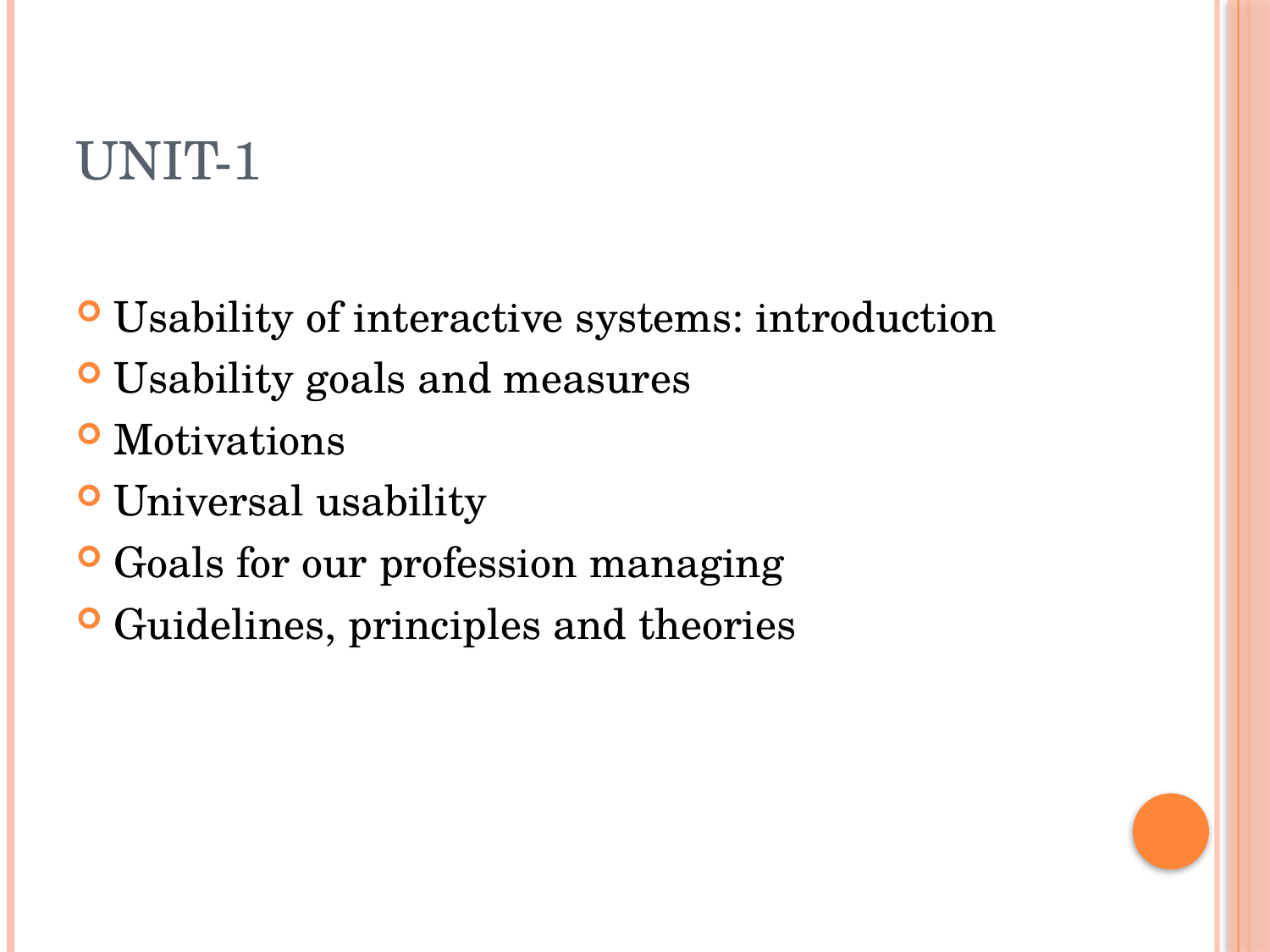

# UNIT-1

Usability of interactive systems: introduction
Usability goals and measures
Motivations
Universal usability
Goals for our profession managing
Guidelines, principles and theories